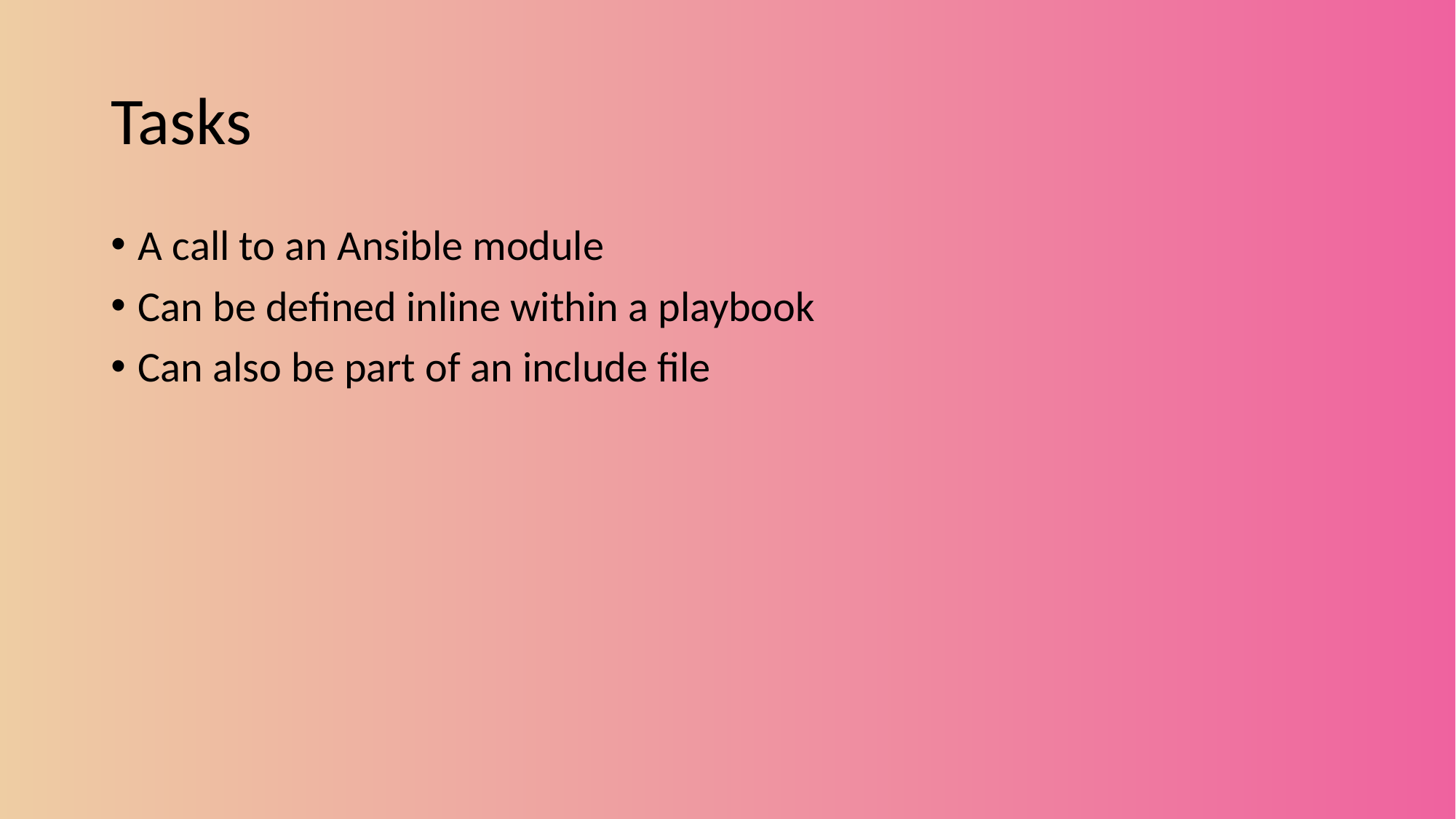

# Tasks
A call to an Ansible module
Can be defined inline within a playbook
Can also be part of an include file